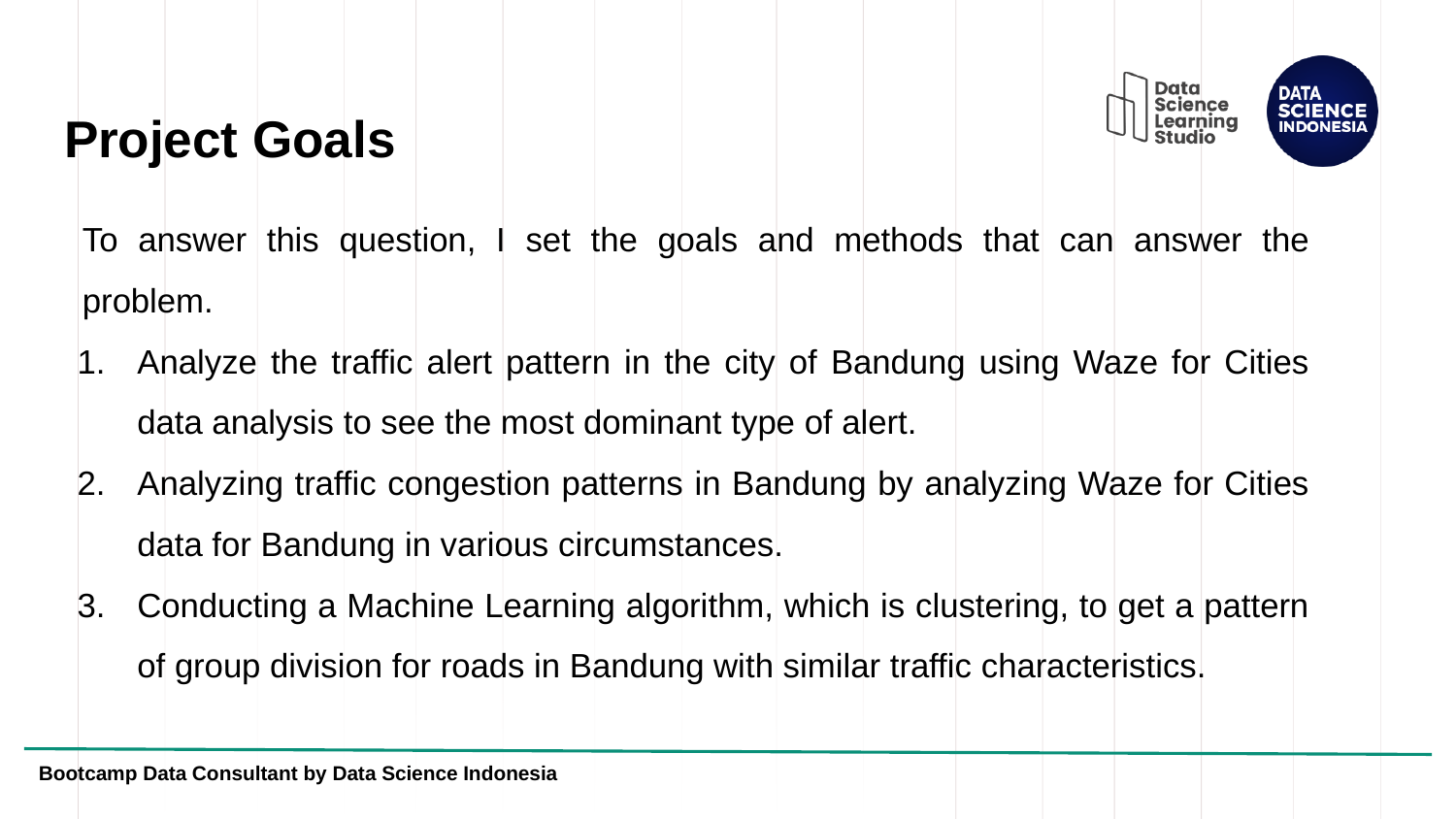

# Project Goals
To answer this question, I set the goals and methods that can answer the problem.
Analyze the traffic alert pattern in the city of Bandung using Waze for Cities data analysis to see the most dominant type of alert.
Analyzing traffic congestion patterns in Bandung by analyzing Waze for Cities data for Bandung in various circumstances.
Conducting a Machine Learning algorithm, which is clustering, to get a pattern of group division for roads in Bandung with similar traffic characteristics.